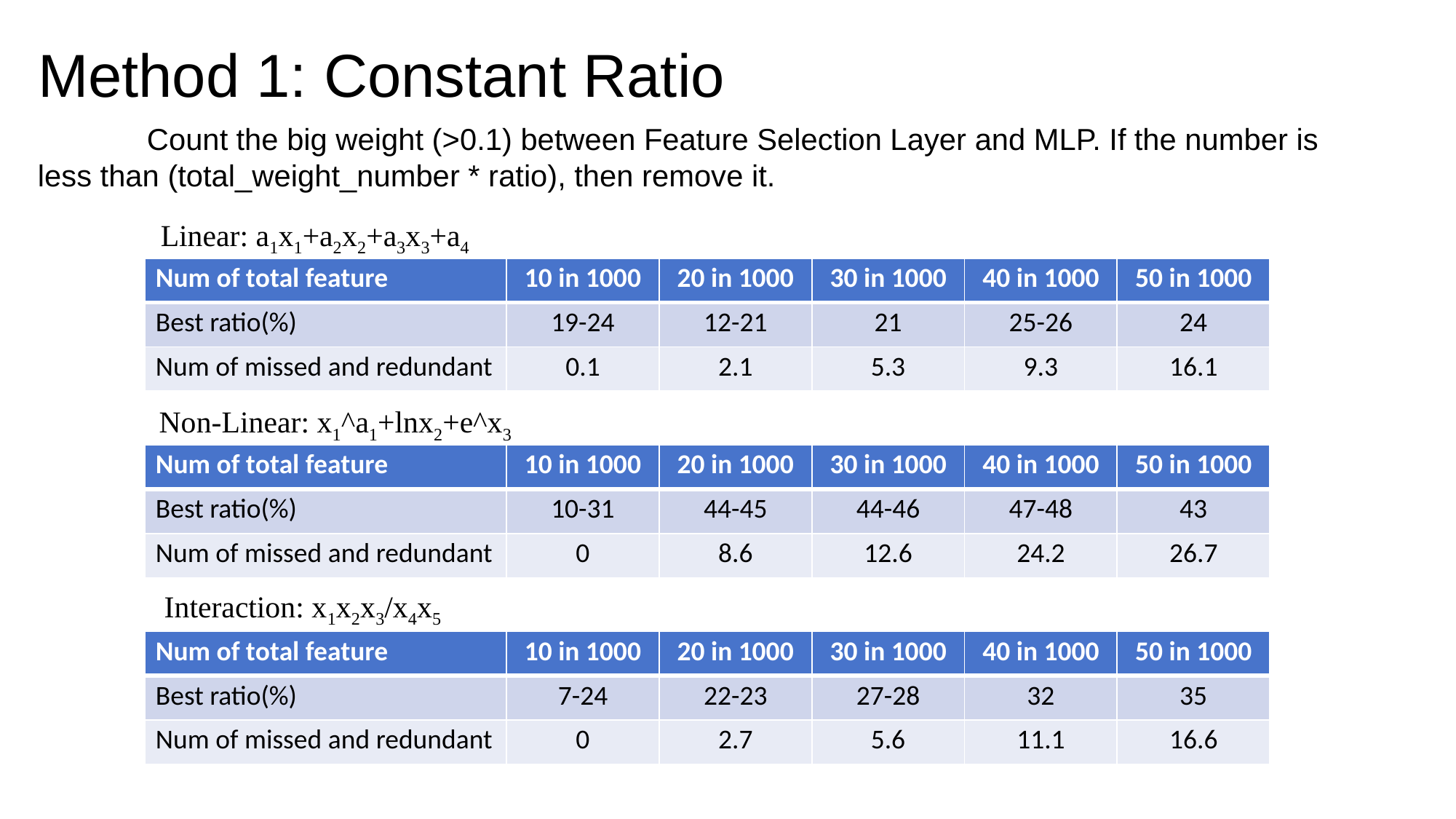

Method 1: Constant Ratio
	Count the big weight (>0.1) between Feature Selection Layer and MLP. If the number is less than (total_weight_number * ratio), then remove it.
Linear: a1x1+a2x2+a3x3+a4
| Num of total feature |
| --- |
| Best ratio(%) |
| Num of missed and redundant |
| 10 in 1000 | 20 in 1000 | 30 in 1000 | 40 in 1000 | 50 in 1000 |
| --- | --- | --- | --- | --- |
| 19-24 | 12-21 | 21 | 25-26 | 24 |
| 0.1 | 2.1 | 5.3 | 9.3 | 16.1 |
Non-Linear: x1^a1+lnx2+e^x3
| Num of total feature |
| --- |
| Best ratio(%) |
| Num of missed and redundant |
| 10 in 1000 | 20 in 1000 | 30 in 1000 | 40 in 1000 | 50 in 1000 |
| --- | --- | --- | --- | --- |
| 10-31 | 44-45 | 44-46 | 47-48 | 43 |
| 0 | 8.6 | 12.6 | 24.2 | 26.7 |
Interaction: x1x2x3/x4x5
| Num of total feature |
| --- |
| Best ratio(%) |
| Num of missed and redundant |
| 10 in 1000 | 20 in 1000 | 30 in 1000 | 40 in 1000 | 50 in 1000 |
| --- | --- | --- | --- | --- |
| 7-24 | 22-23 | 27-28 | 32 | 35 |
| 0 | 2.7 | 5.6 | 11.1 | 16.6 |